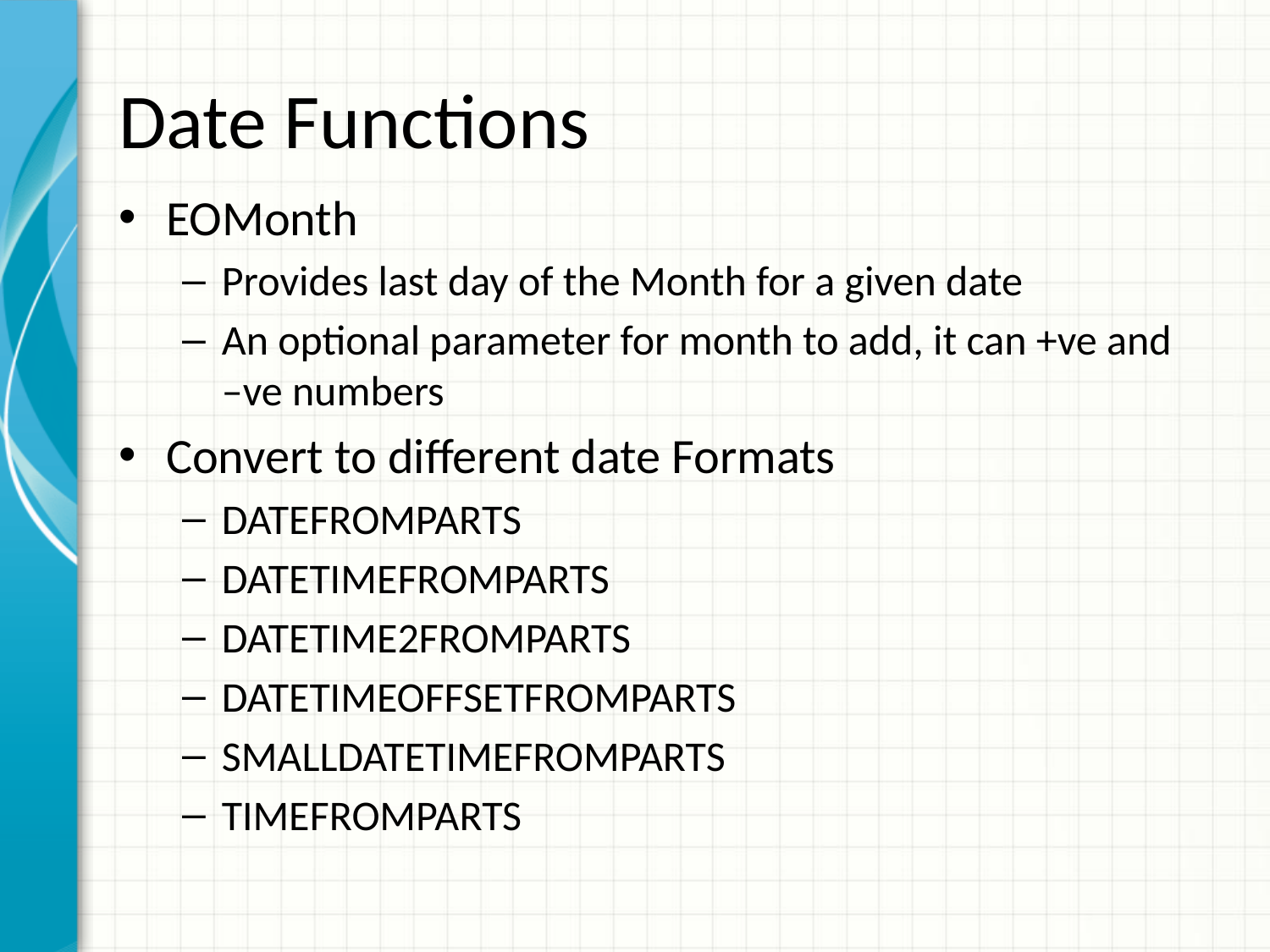

# Date Functions
EOMonth
Provides last day of the Month for a given date
An optional parameter for month to add, it can +ve and –ve numbers
Convert to different date Formats
DATEFROMPARTS
DATETIMEFROMPARTS
DATETIME2FROMPARTS
DATETIMEOFFSETFROMPARTS
SMALLDATETIMEFROMPARTS
TIMEFROMPARTS